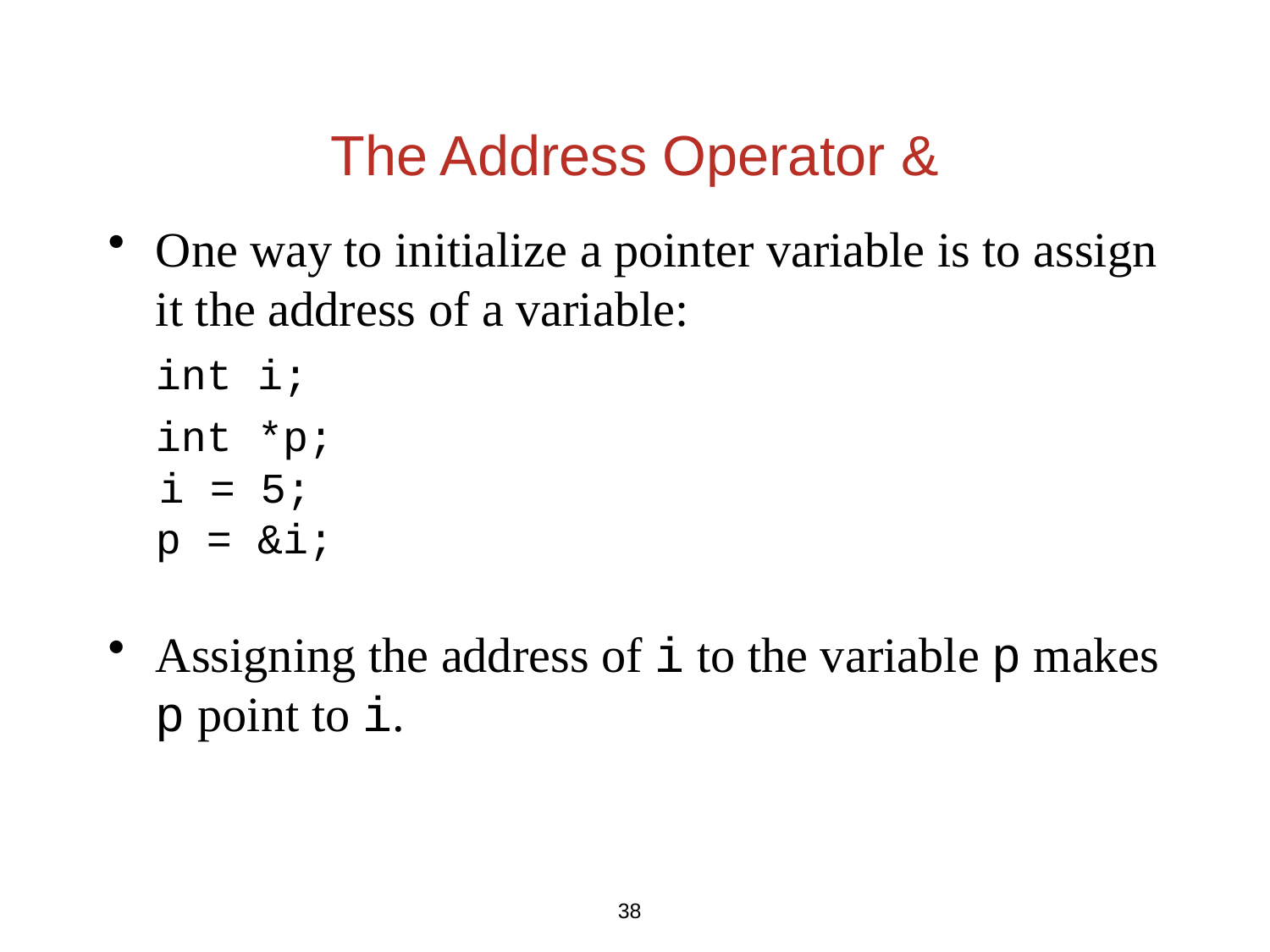

# The Address Operator &
One way to initialize a pointer variable is to assign it the address of a variable:
	int i;
	int *p;
  i = 5;
	p = &i;

Assigning the address of i to the variable p makes p point to i.
38